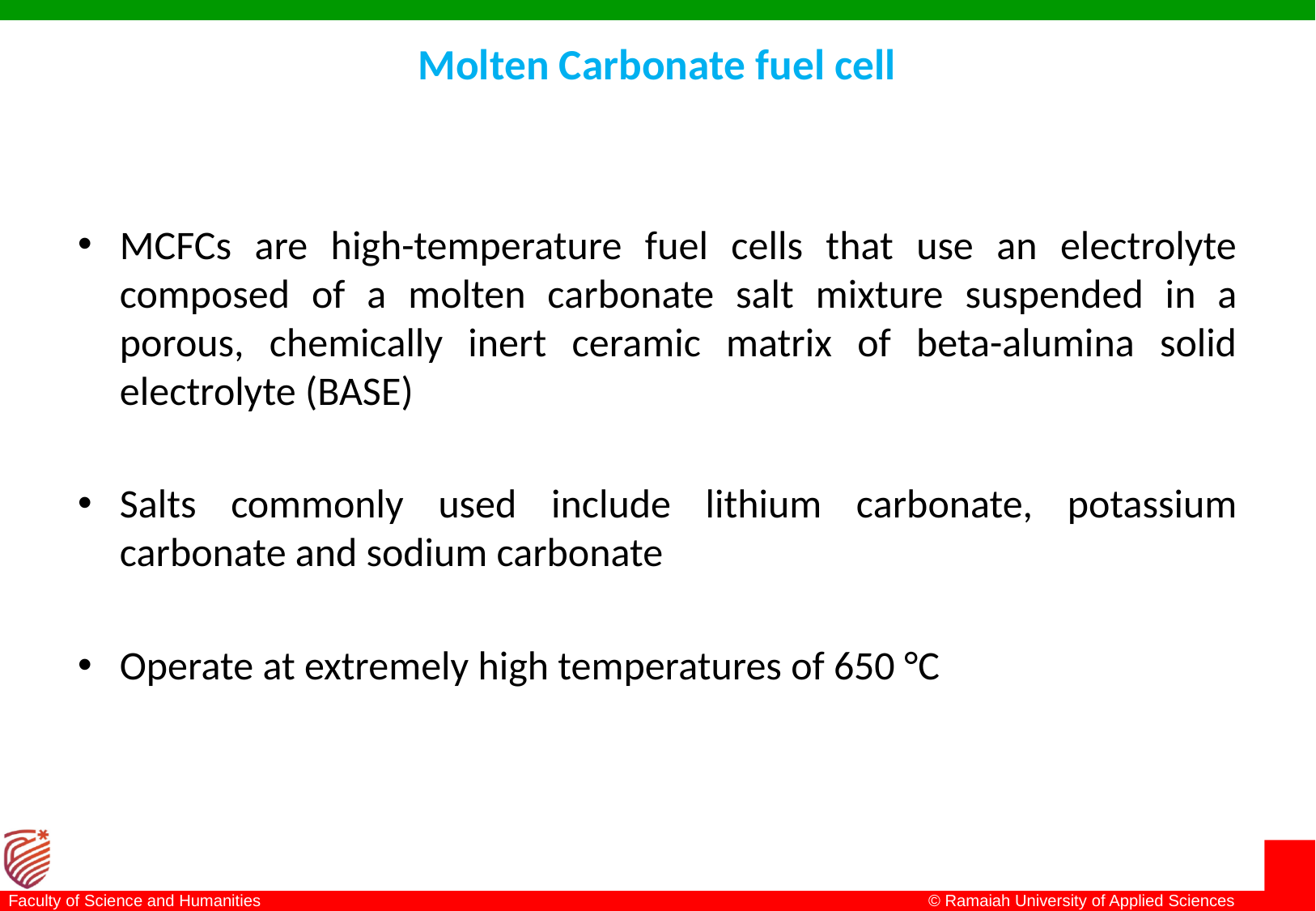

Molten Carbonate fuel cell
MCFCs are high-temperature fuel cells that use an electrolyte composed of a molten carbonate salt mixture suspended in a porous, chemically inert ceramic matrix of beta-alumina solid electrolyte (BASE)

Salts commonly used include lithium carbonate, potassium carbonate and sodium carbonate

Operate at extremely high temperatures of 650 °C